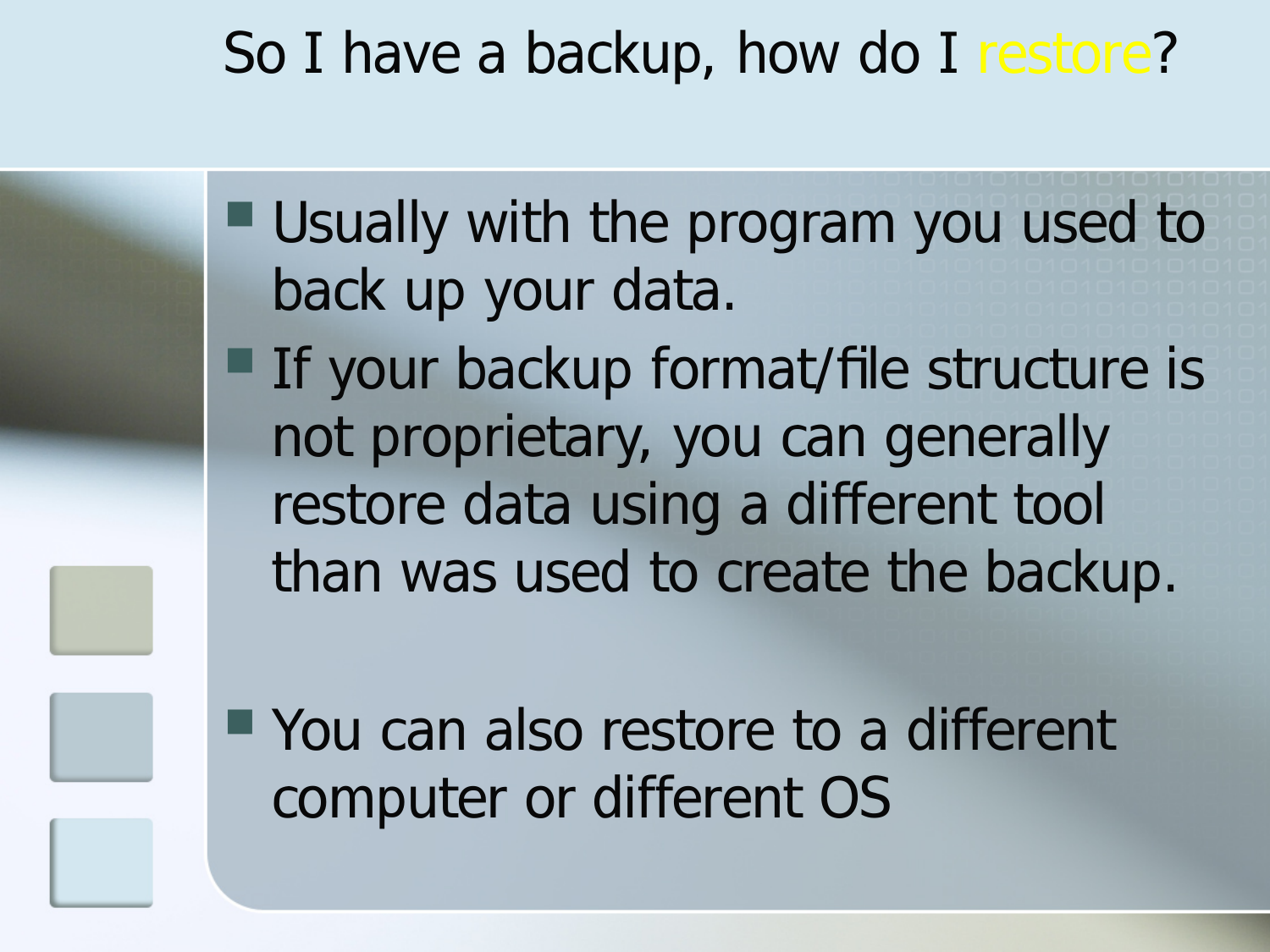

# So I have a backup, how do I restore?
Usually with the program you used to back up your data.
If your backup format/file structure is not proprietary, you can generally restore data using a different tool than was used to create the backup.

You can also restore to a different computer or different OS